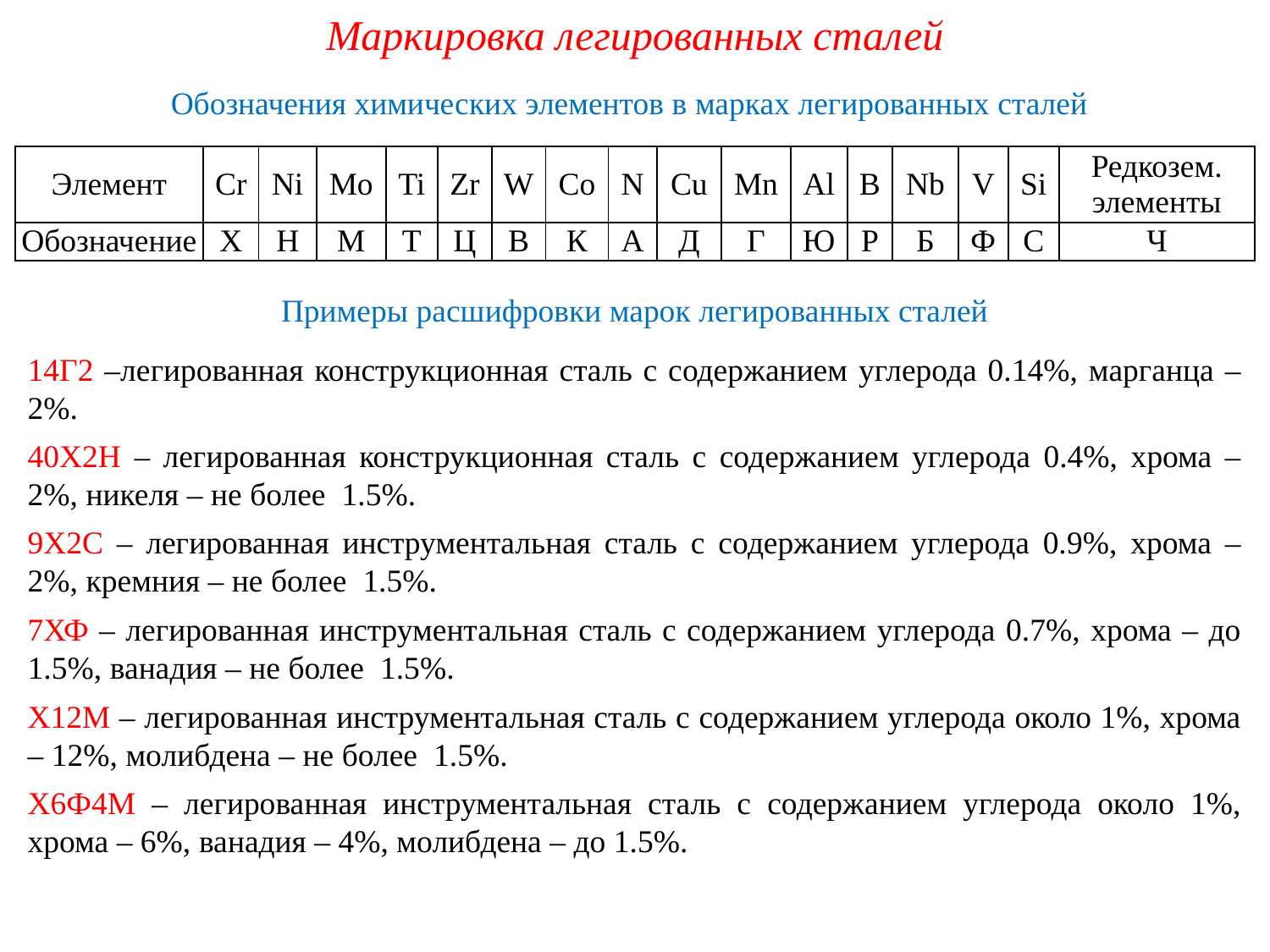

Маркировка легированных сталей
Обозначения химических элементов в марках легированных сталей
| Элемент | Cr | Ni | Mo | Ti | Zr | W | Co | N | Cu | Mn | Al | B | Nb | V | Si | Редкозем. элементы |
| --- | --- | --- | --- | --- | --- | --- | --- | --- | --- | --- | --- | --- | --- | --- | --- | --- |
| Обозначение | Х | Н | М | Т | Ц | В | К | А | Д | Г | Ю | Р | Б | Ф | С | Ч |
Примеры расшифровки марок легированных сталей
14Г2 –легированная конструкционная сталь с содержанием углерода 0.14%, марганца – 2%.
40Х2Н – легированная конструкционная сталь с содержанием углерода 0.4%, хрома – 2%, никеля – не более  1.5%.
9Х2С – легированная инструментальная сталь с содержанием углерода 0.9%, хрома – 2%, кремния – не более  1.5%.
7ХФ – легированная инструментальная сталь с содержанием углерода 0.7%, хрома – до 1.5%, ванадия – не более  1.5%.
Х12М – легированная инструментальная сталь с содержанием углерода около 1%, хрома – 12%, молибдена – не более  1.5%.
Х6Ф4М – легированная инструментальная сталь с содержанием углерода около 1%, хрома – 6%, ванадия – 4%, молибдена – до 1.5%.